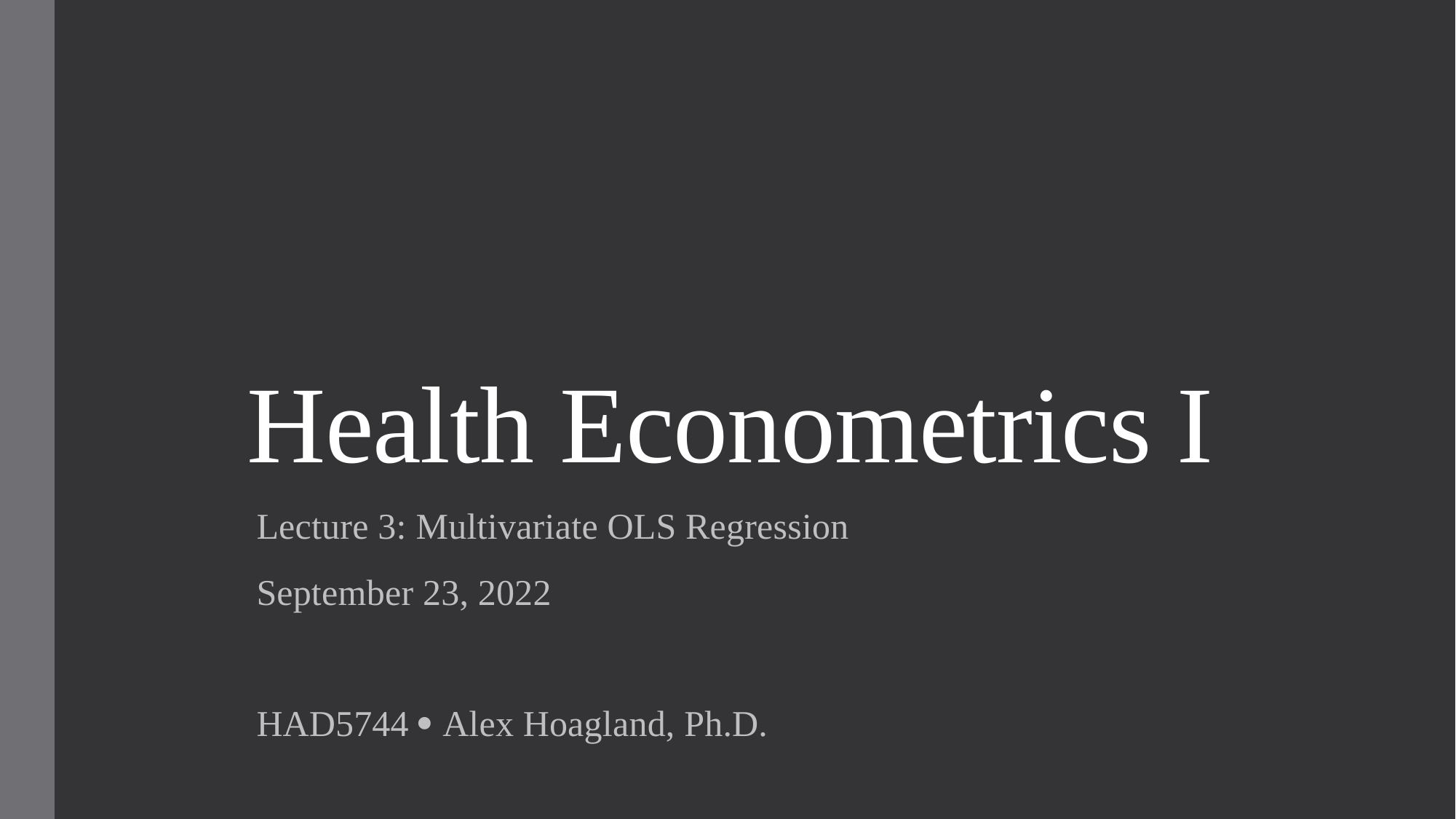

# Health Econometrics I
Lecture 3: Multivariate OLS Regression
September 23, 2022

HAD5744 • Alex Hoagland, Ph.D.